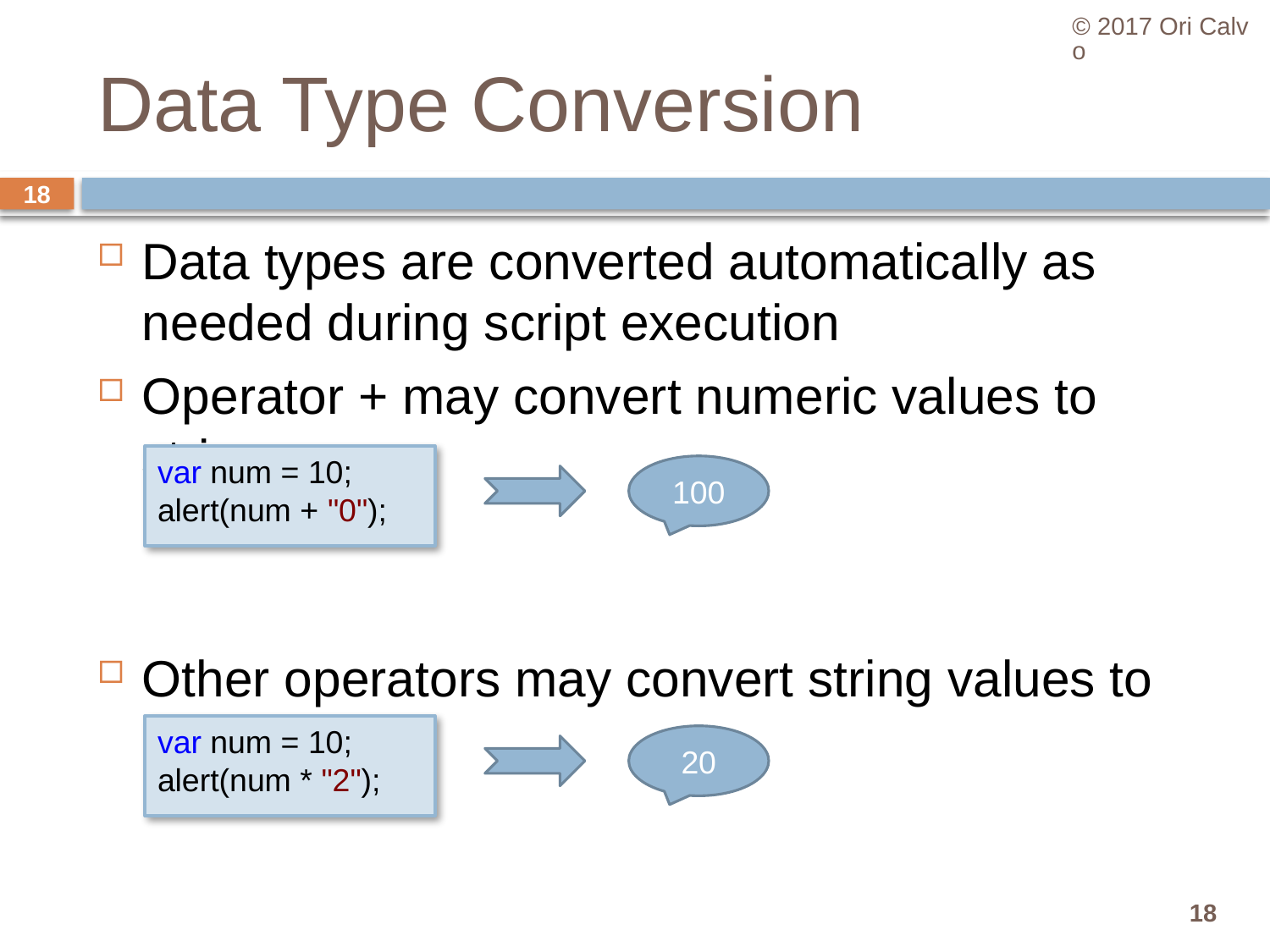

© 2017 Ori Calvo
# Data Type Conversion
18
Data types are converted automatically as needed during script execution
Operator + may convert numeric values to strings

Other operators may convert string values to numeric
var num = 10; alert(num + "0");
100

var num = 10; alert(num * "2");
20